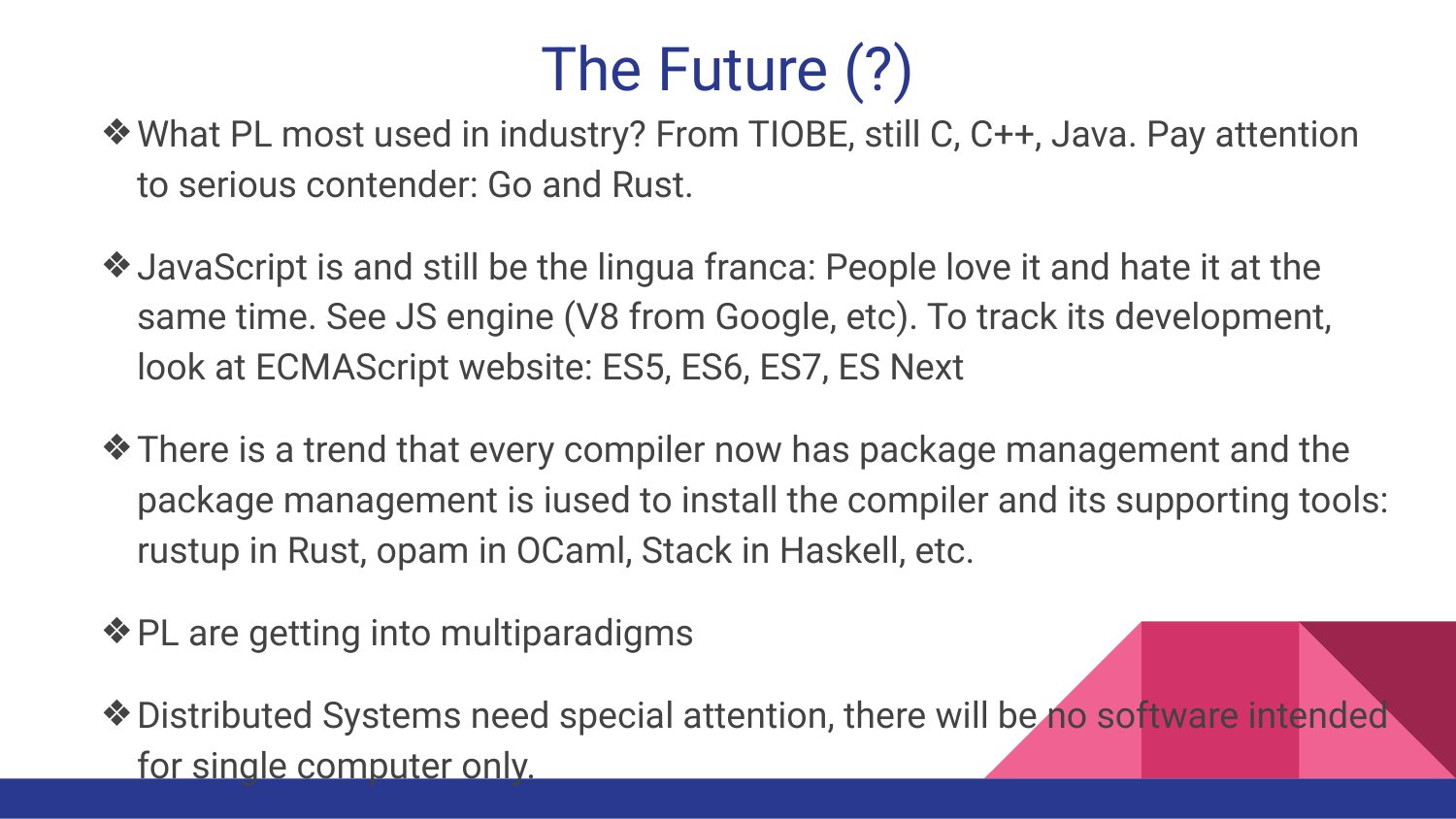

# The Future (?)
What PL most used in industry? From TIOBE, still C, C++, Java. Pay attention to serious contender: Go and Rust.
JavaScript is and still be the lingua franca: People love it and hate it at the same time. See JS engine (V8 from Google, etc). To track its development, look at ECMAScript website: ES5, ES6, ES7, ES Next
There is a trend that every compiler now has package management and the package management is iused to install the compiler and its supporting tools: rustup in Rust, opam in OCaml, Stack in Haskell, etc.
PL are getting into multiparadigms
Distributed Systems need special attention, there will be no software intended for single computer only.
Big data, NewSQL, Artificial Intelligence will be big
One framework - multiplatform deployment